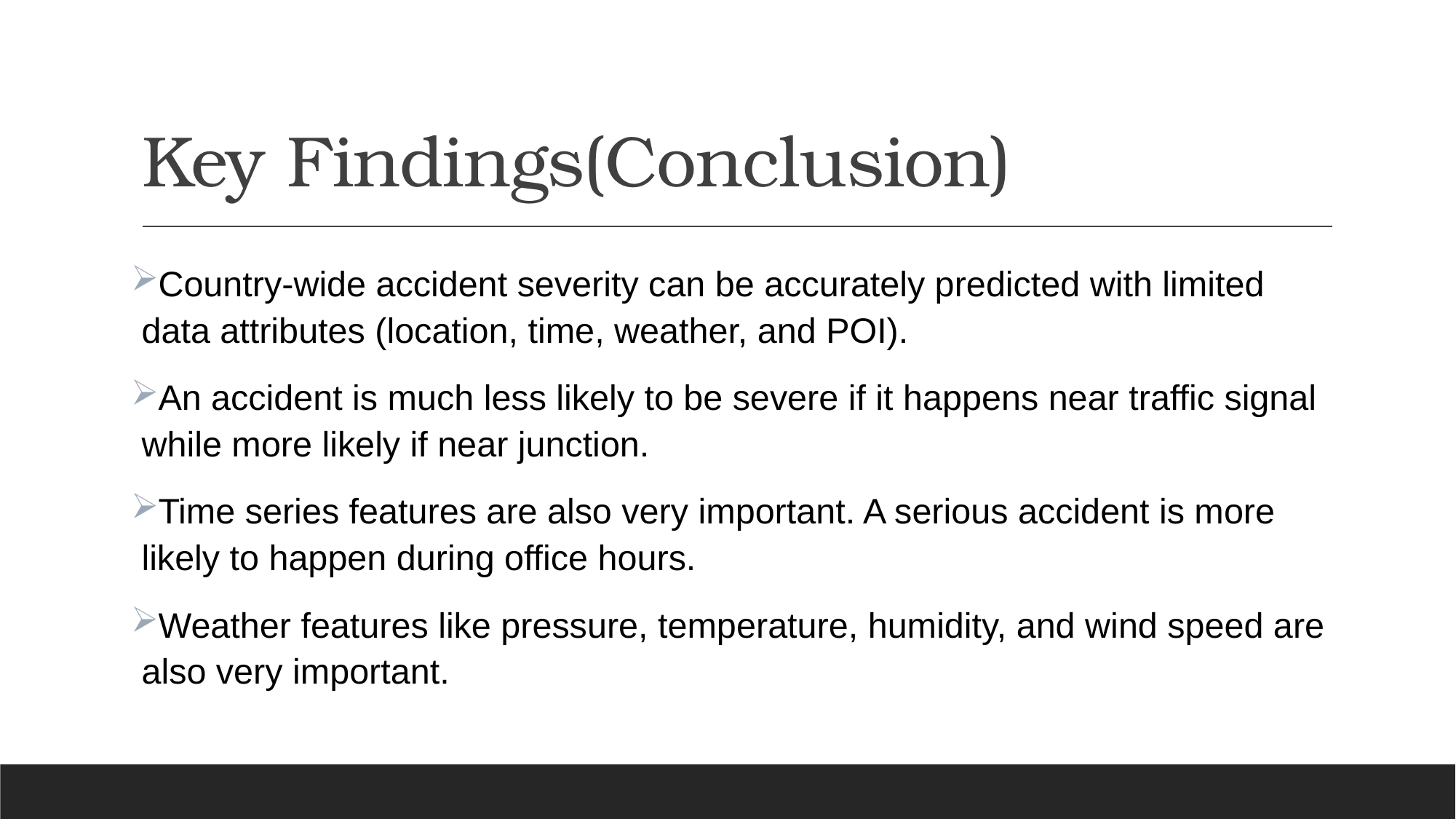

# Key Findings(Conclusion)
Country-wide accident severity can be accurately predicted with limited data attributes (location, time, weather, and POI).
An accident is much less likely to be severe if it happens near traffic signal while more likely if near junction.
Time series features are also very important. A serious accident is more likely to happen during office hours.
Weather features like pressure, temperature, humidity, and wind speed are also very important.